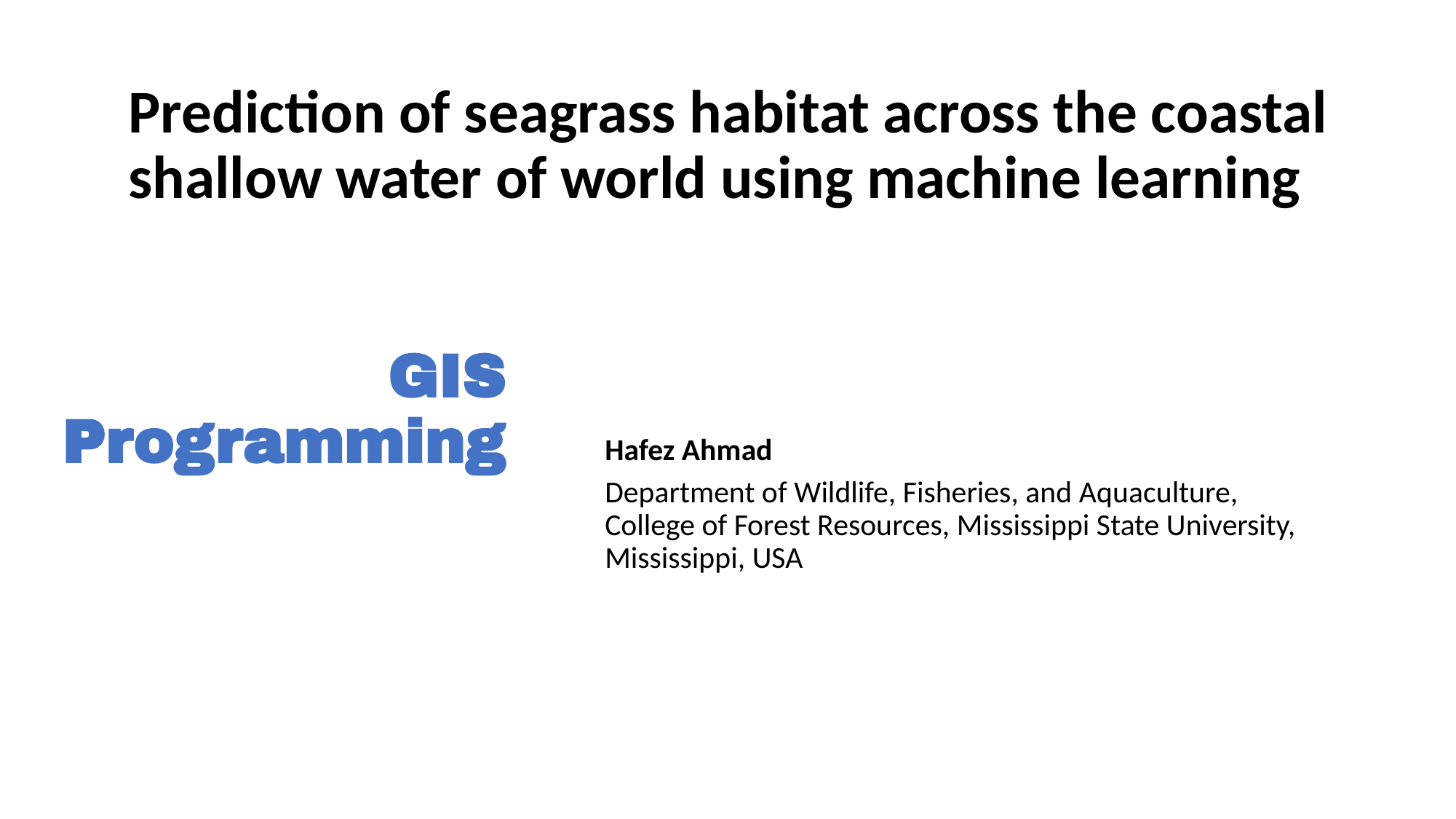

Prediction of seagrass habitat across the coastal shallow water of world using machine learning
# GIS Programming
Hafez Ahmad
Department of Wildlife, Fisheries, and Aquaculture, College of Forest Resources, Mississippi State University, Mississippi, USA